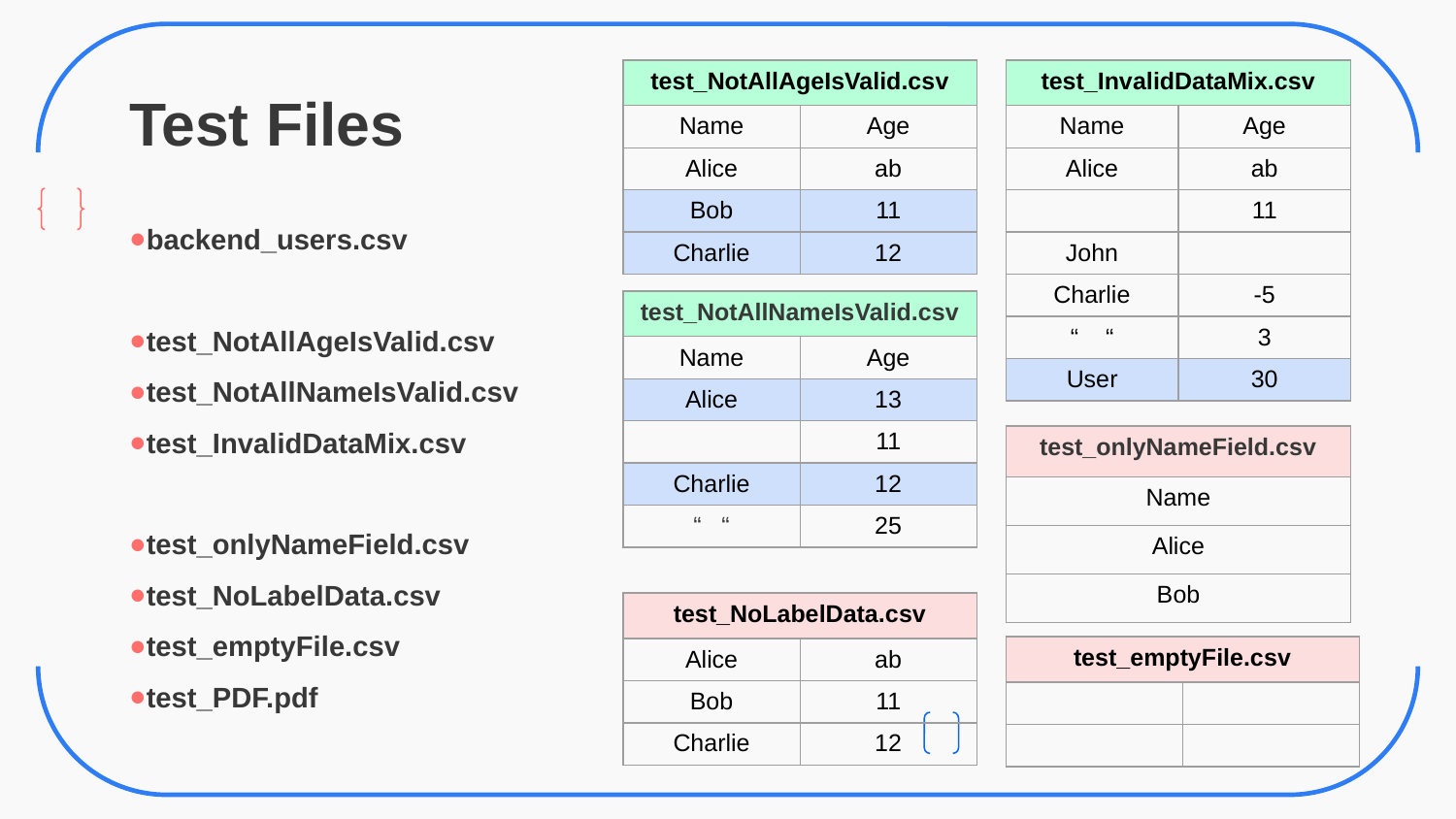

| test\_NotAllAgeIsValid.csv |  |
| --- | --- |
| Name | Age |
| Alice | ab |
| Bob | 11 |
| Charlie | 12 |
| test\_InvalidDataMix.csv |  |
| --- | --- |
| Name | Age |
| Alice | ab |
|  | 11 |
| John |  |
| Charlie | -5 |
| “ “ | 3 |
| User | 30 |
# Test Files
backend_users.csv

test_NotAllAgeIsValid.csv
test_NotAllNameIsValid.csv
test_InvalidDataMix.csv

test_onlyNameField.csv
test_NoLabelData.csv
test_emptyFile.csv
test_PDF.pdf

| test\_NotAllNameIsValid.csv |  |
| --- | --- |
| Name | Age |
| Alice | 13 |
|  | 11 |
| Charlie | 12 |
| “ “ | 25 |
| test\_onlyNameField.csv |
| --- |
| Name |
| Alice |
| Bob |
| test\_NoLabelData.csv |  |
| --- | --- |
| Alice | ab |
| Bob | 11 |
| Charlie | 12 |
| test\_emptyFile.csv |  |
| --- | --- |
|  |  |
|  |  |